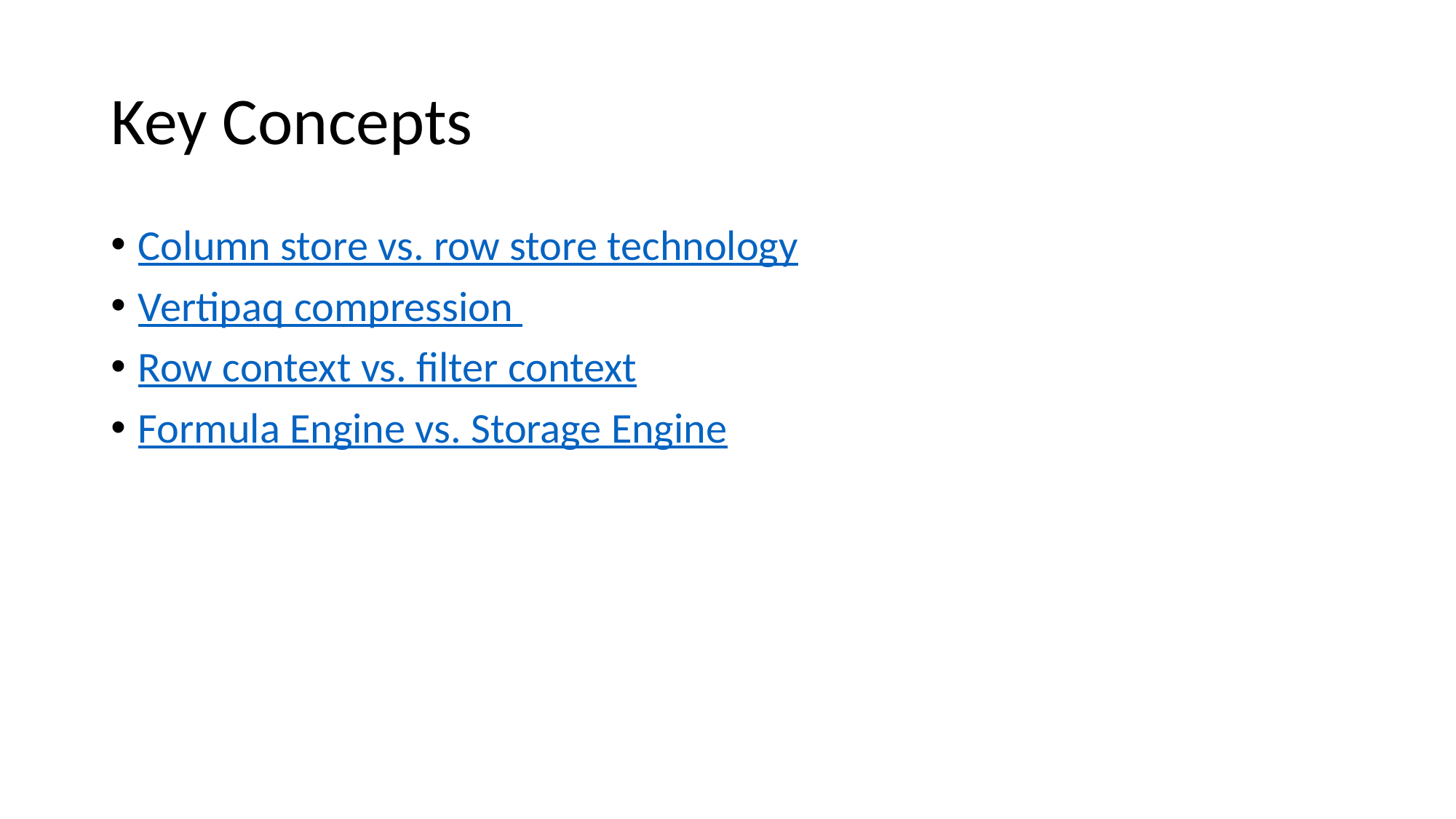

# Key Concepts
Column store vs. row store technology
Vertipaq compression
Row context vs. filter context
Formula Engine vs. Storage Engine